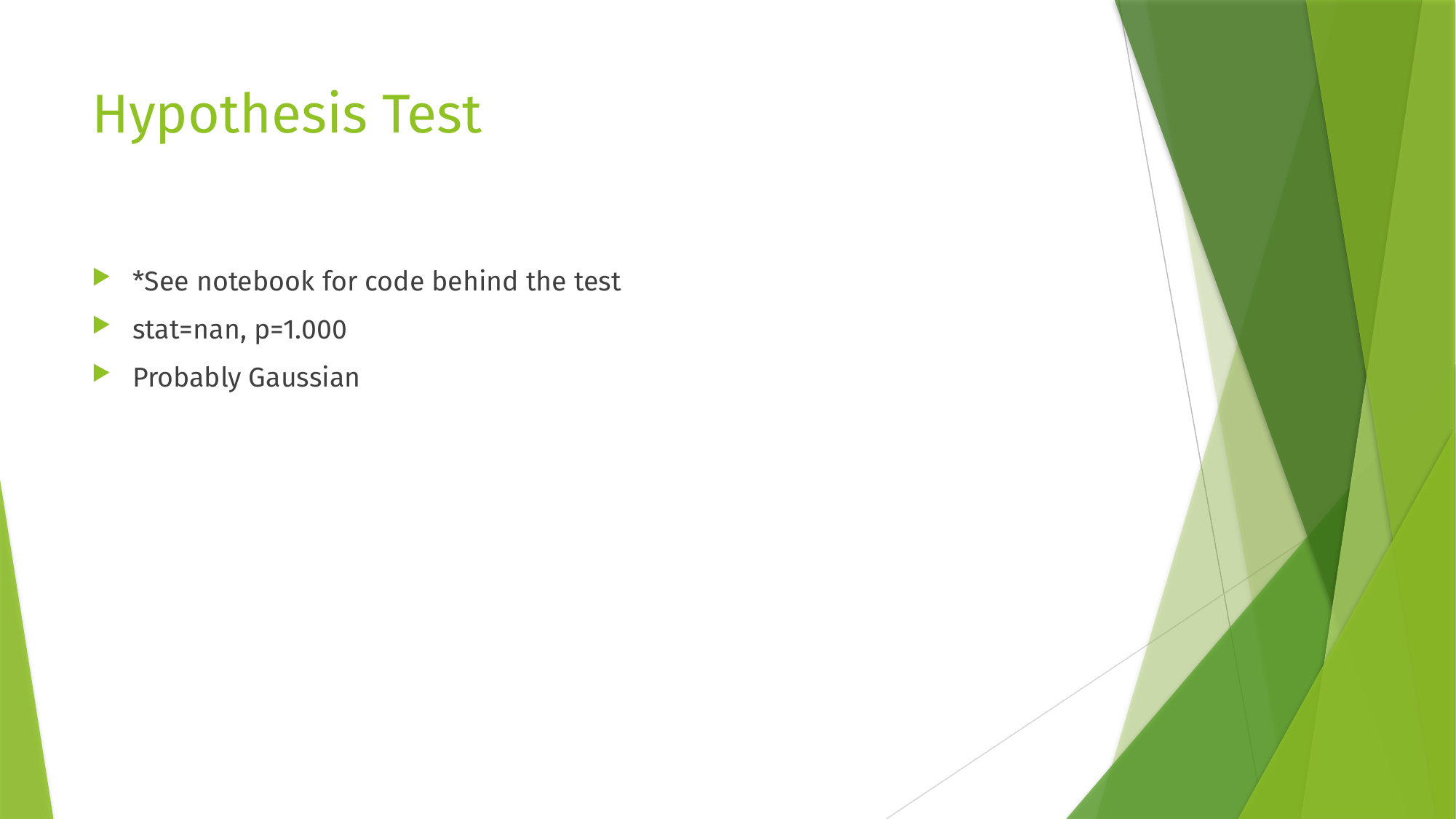

# Hypothesis Test
*See notebook for code behind the test
stat=nan, p=1.000
Probably Gaussian